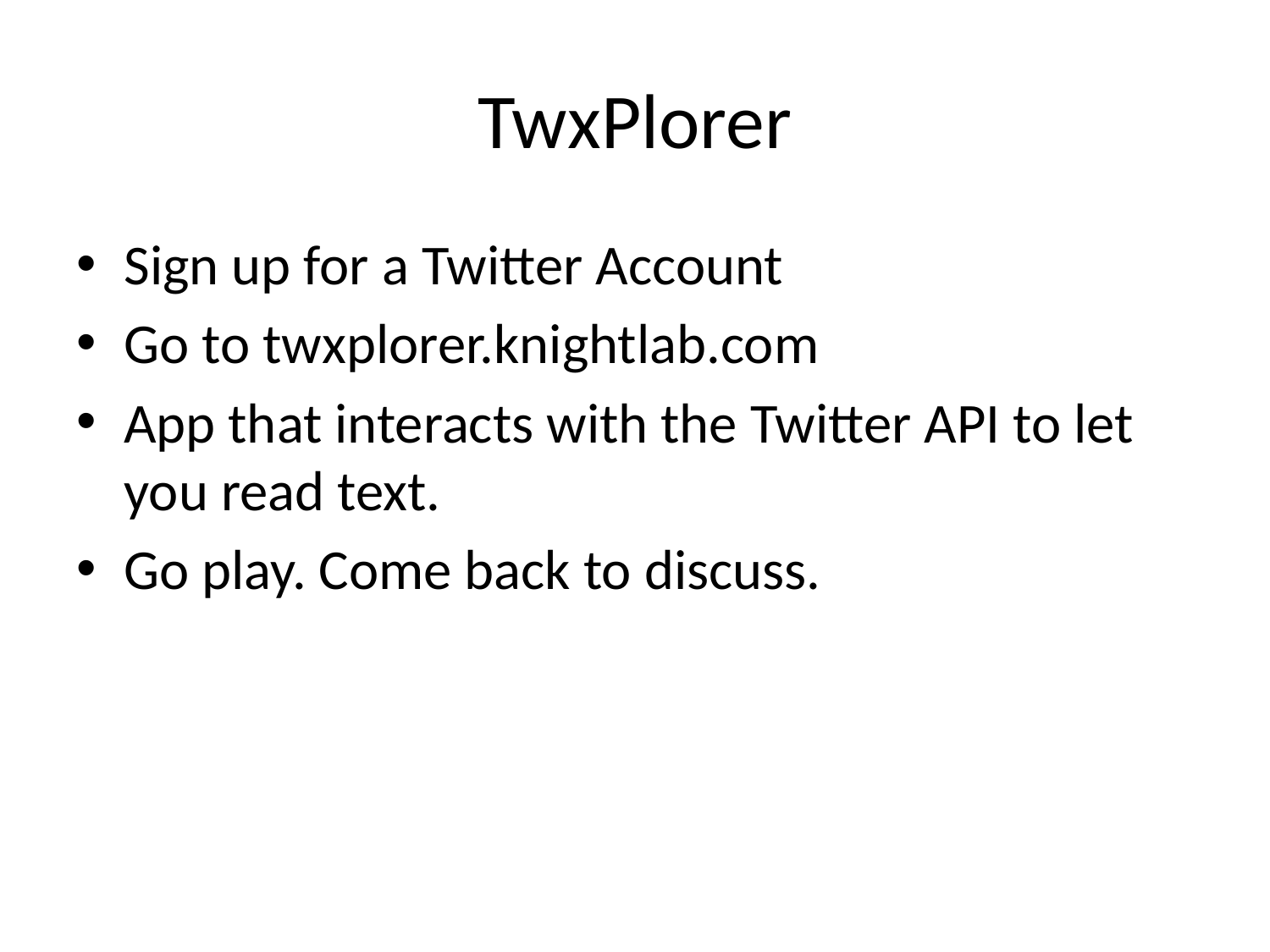

# TwxPlorer
Sign up for a Twitter Account
Go to twxplorer.knightlab.com
App that interacts with the Twitter API to let you read text.
Go play. Come back to discuss.